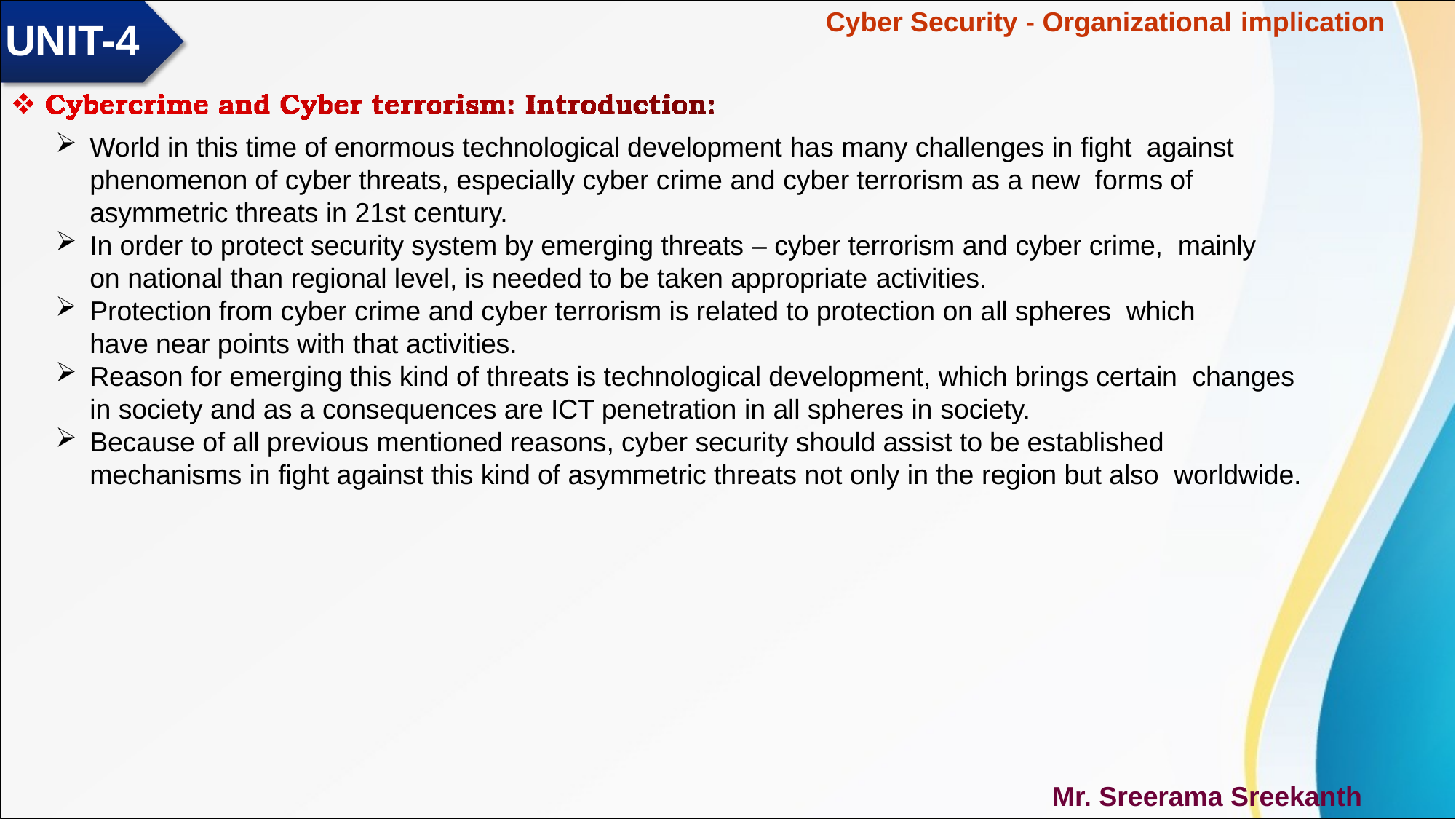

# Cyber Security - Organizational implication
UNIT-4

World in this time of enormous technological development has many challenges in fight  against phenomenon of cyber threats, especially cyber crime and cyber terrorism as a new  forms of asymmetric threats in 21st century.
In order to protect security system by emerging threats – cyber terrorism and cyber crime,  mainly on national than regional level, is needed to be taken appropriate activities.
Protection from cyber crime and cyber terrorism is related to protection on all spheres  which have near points with that activities.
Reason for emerging this kind of threats is technological development, which brings certain  changes in society and as a consequences are ICT penetration in all spheres in society.
Because of all previous mentioned reasons, cyber security should assist to be established  mechanisms in fight against this kind of asymmetric threats not only in the region but also  worldwide.
Mr. Sreerama Sreekanth